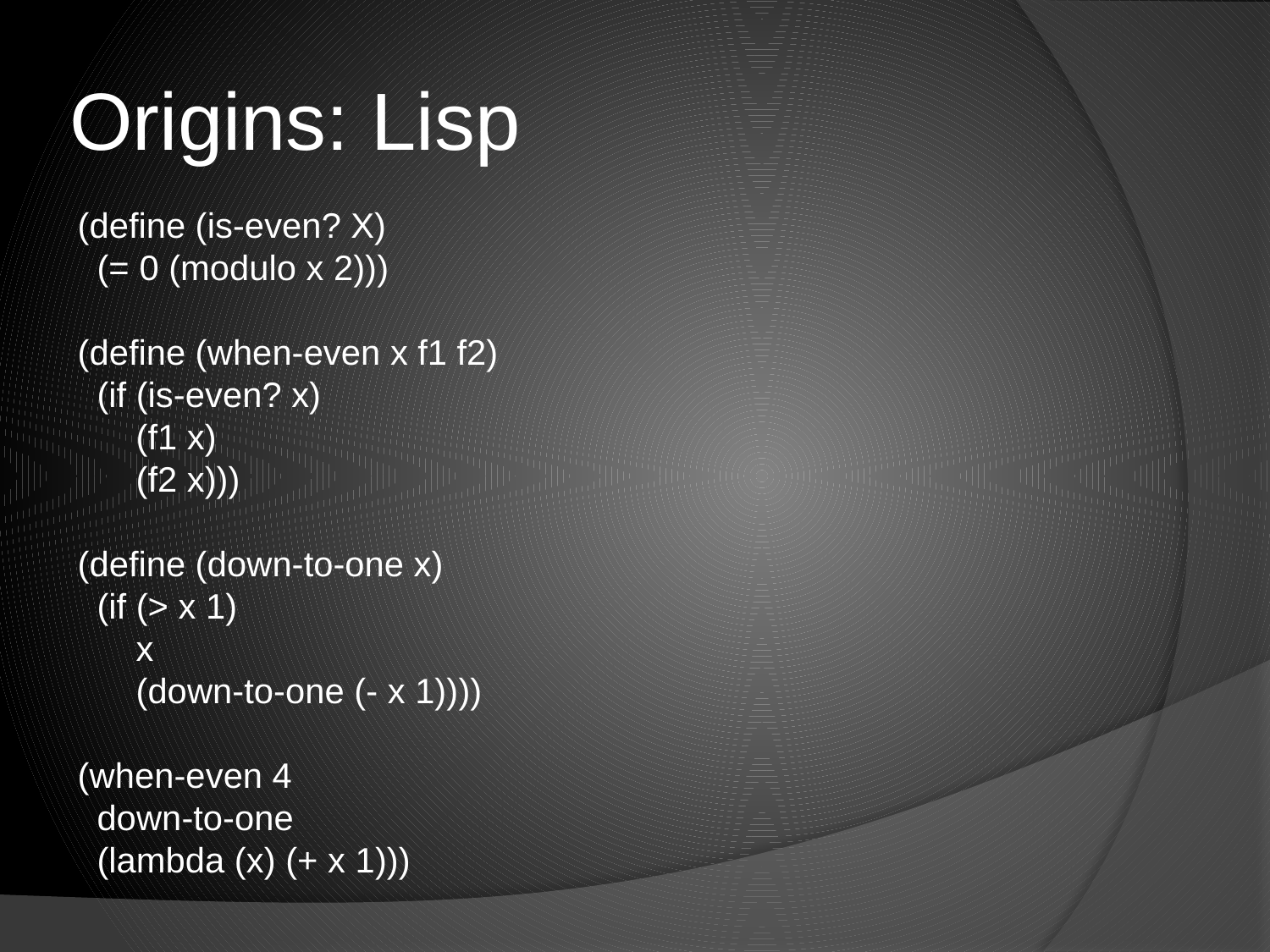

# Origins: Lisp
(define (is-even? X)
  (= 0 (modulo x 2)))

(define (when-even x f1 f2)
  (if (is-even? x)
      (f1 x)
      (f2 x)))

(define (down-to-one x)
  (if (> x 1)
      x
      (down-to-one (- x 1))))

(when-even 4
  down-to-one
  (lambda (x) (+ x 1)))